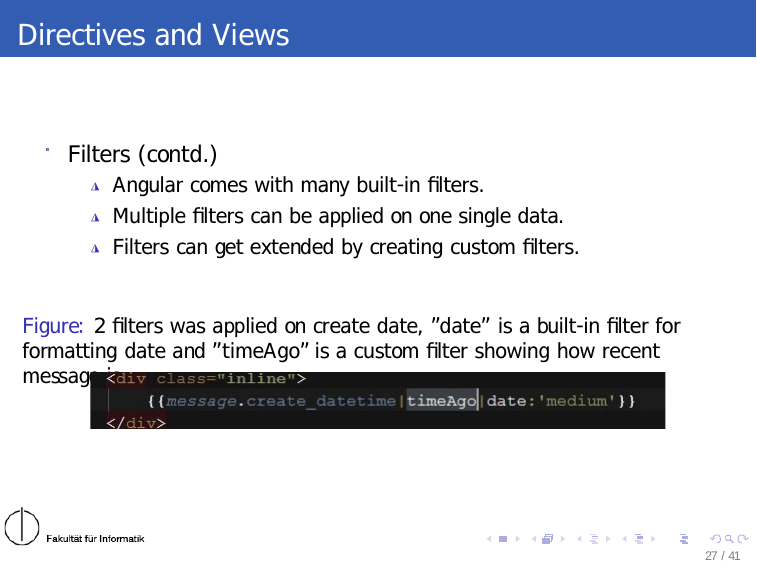

# Directives and Views
Filters (contd.)
◮   Angular comes with many built-in filters.
◮   Multiple filters can be applied on one single data.
◮   Filters can get extended by creating custom filters.

Figure: 2 filters was applied on create date, ”date” is a built-in filter for formatting date and ”timeAgo” is a custom filter showing how recent message is

27 / 41